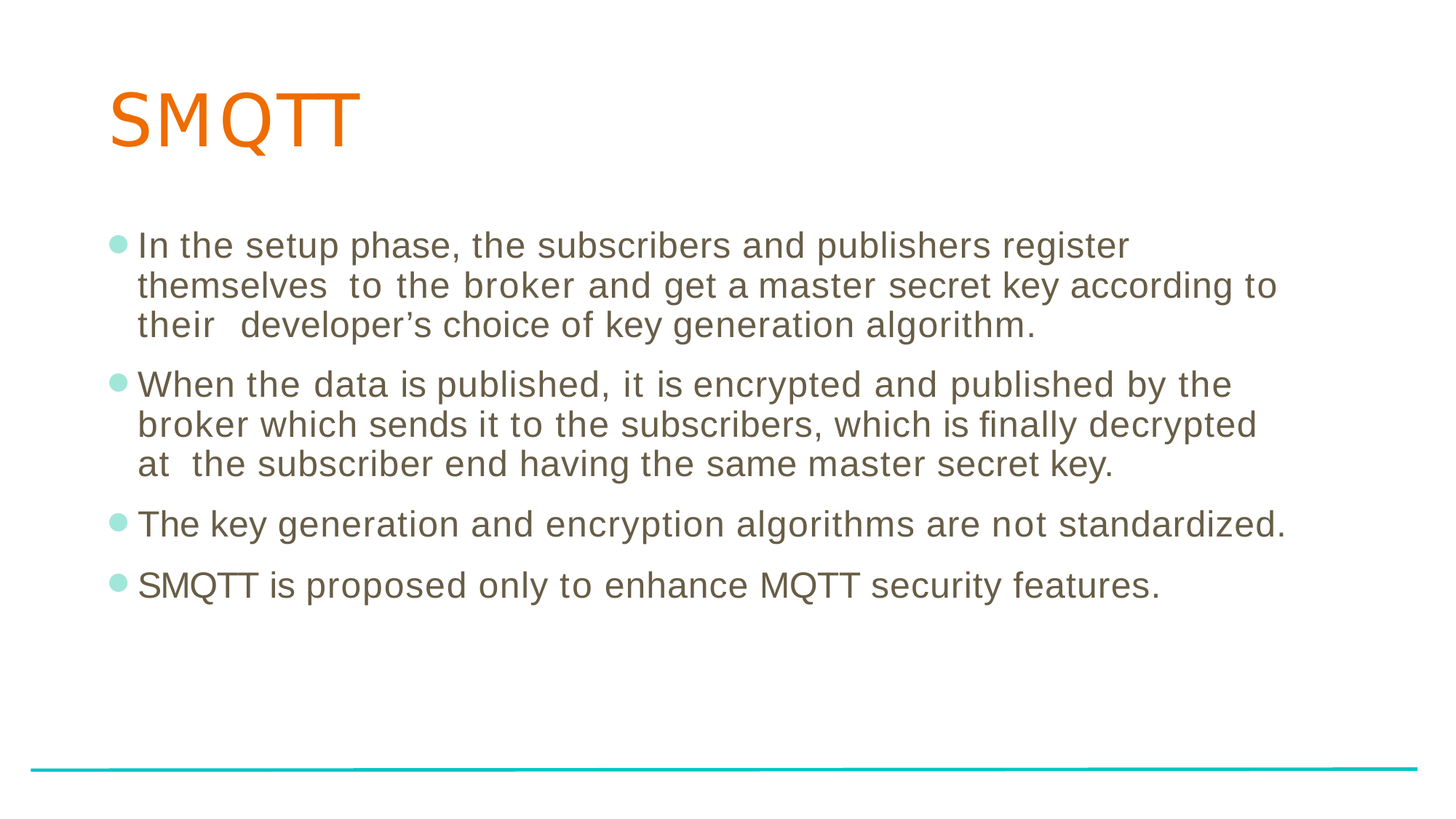

# SMQTT
In the setup phase, the subscribers and publishers register themselves  to the broker and get a master secret key according to their  developer’s choice of key generation algorithm.
When the data is published, it is encrypted and published by the  broker which sends it to the subscribers, which is ﬁnally decrypted at  the subscriber end having the same master secret key.
The key generation and encryption algorithms are not standardized.
SMQTT is proposed only to enhance MQTT security features.